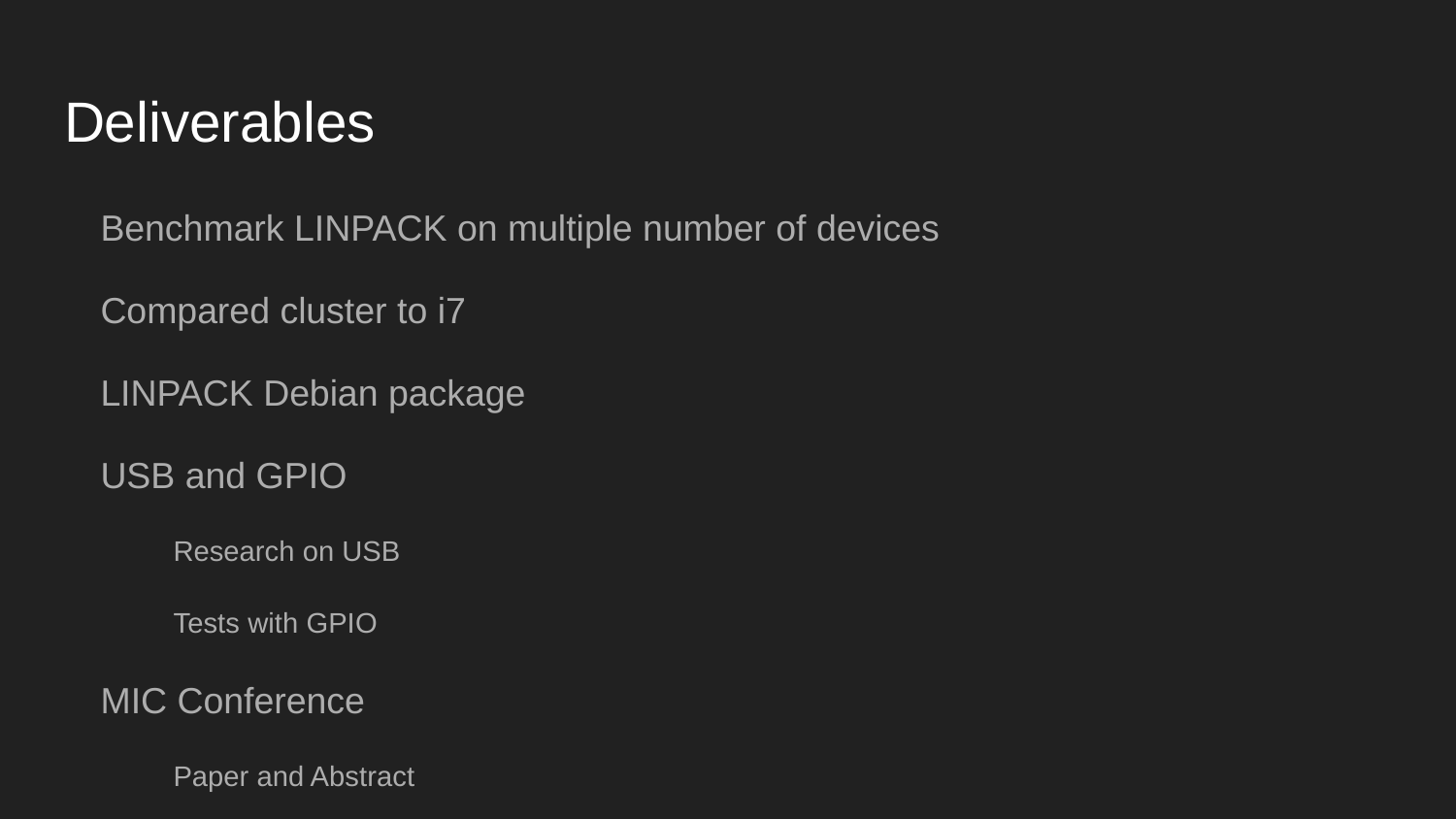

# Deliverables
Benchmark LINPACK on multiple number of devices
Compared cluster to i7
LINPACK Debian package
USB and GPIO
Research on USB
Tests with GPIO
MIC Conference
Paper and Abstract
Topology designs
Routing tables
SDSMT Research Symposium